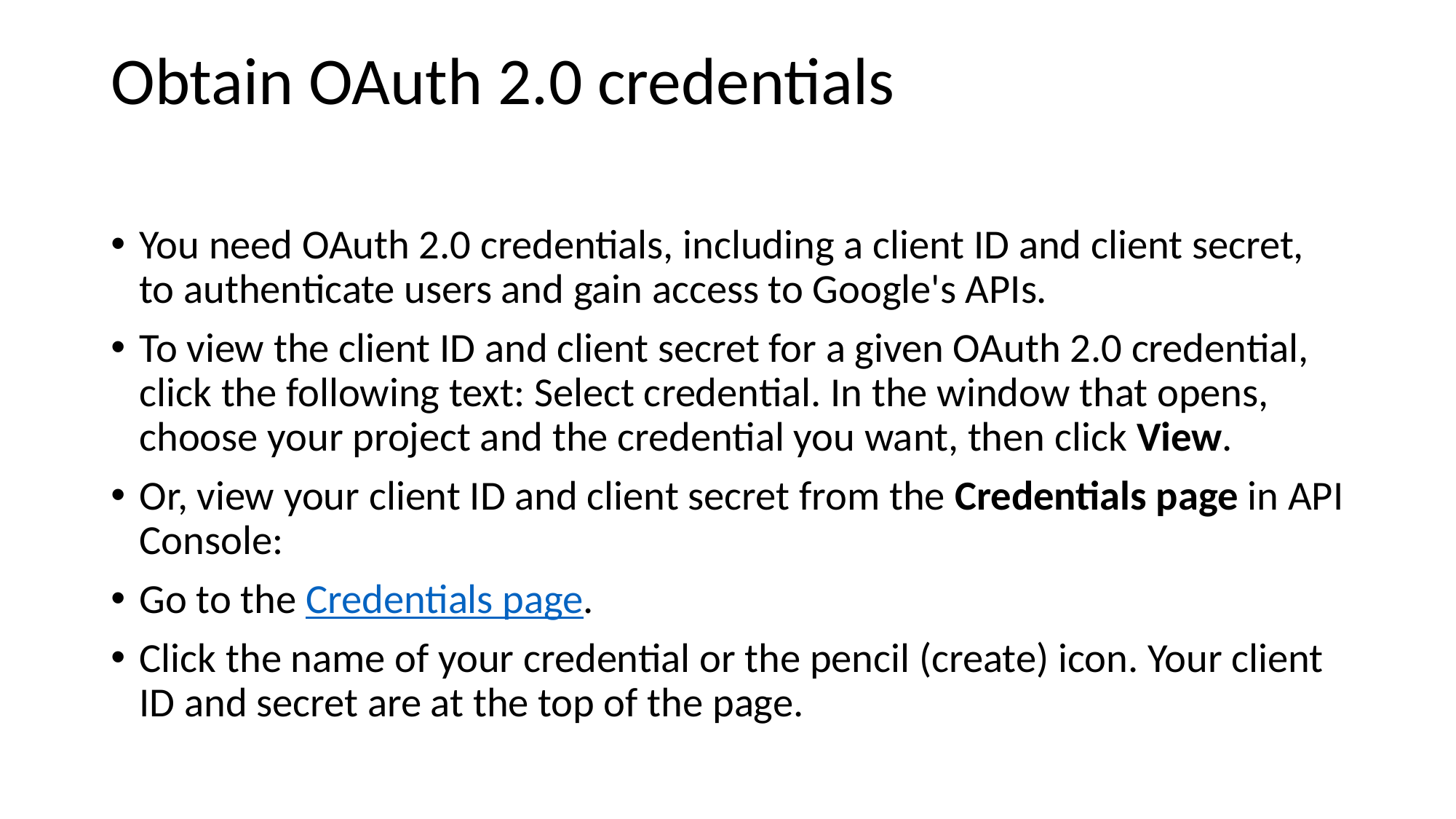

# Obtain OAuth 2.0 credentials
You need OAuth 2.0 credentials, including a client ID and client secret, to authenticate users and gain access to Google's APIs.
To view the client ID and client secret for a given OAuth 2.0 credential, click the following text: Select credential. In the window that opens, choose your project and the credential you want, then click View.
Or, view your client ID and client secret from the Credentials page in API Console:
Go to the Credentials page.
Click the name of your credential or the pencil (create) icon. Your client ID and secret are at the top of the page.